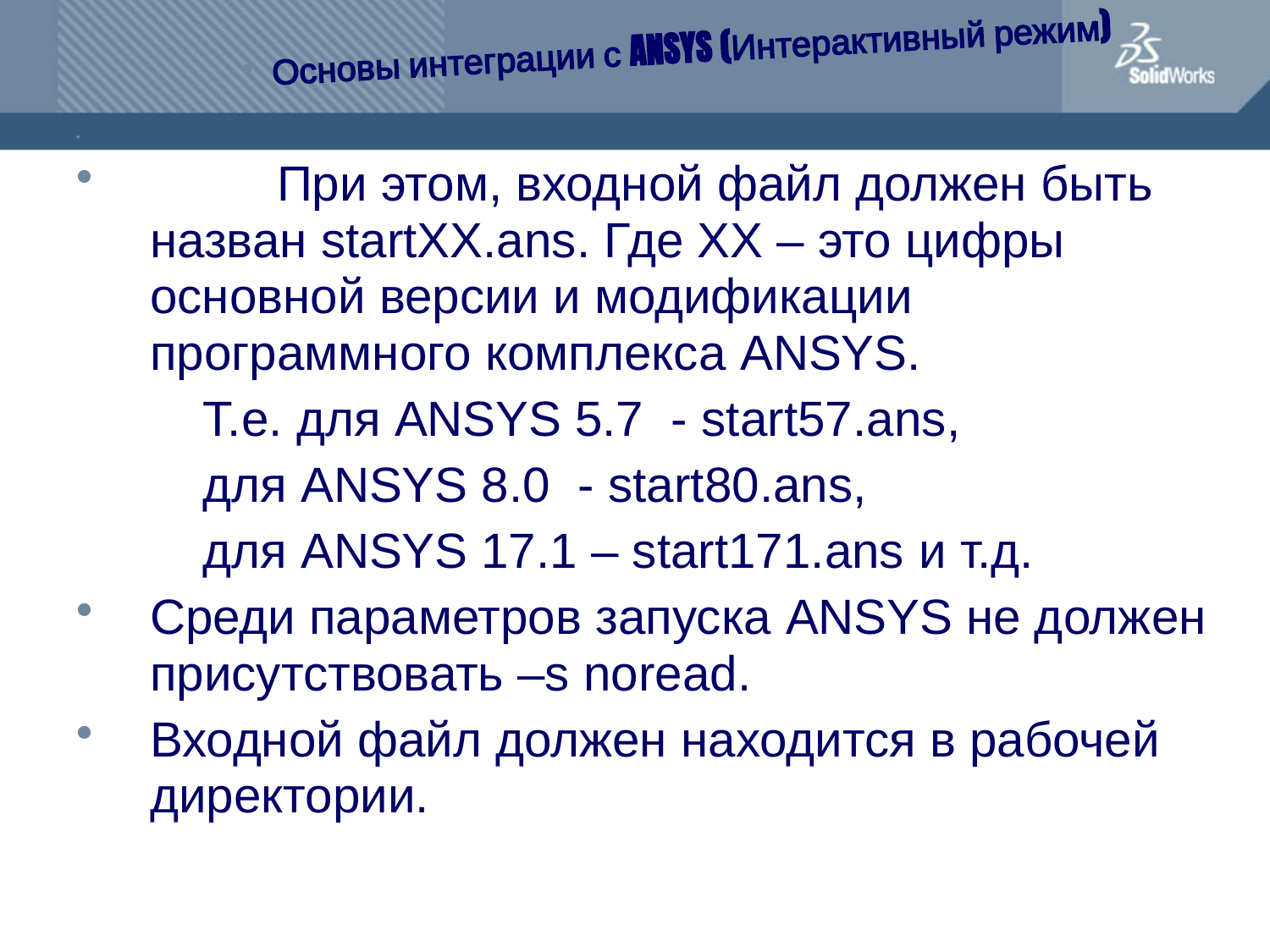

Основы интеграции с ANSYS (Интерактивный режим)

	При этом, входной файл должен быть назван startXX.ans. Где XX – это цифры основной версии и модификации программного комплекса ANSYS.
	Т.е. для ANSYS 5.7  - start57.ans,
	для ANSYS 8.0  - start80.ans,
 	для ANSYS 17.1 – start171.ans и т.д.
Среди параметров запуска ANSYS не должен присутствовать –s noread.
Входной файл должен находится в рабочей директории.